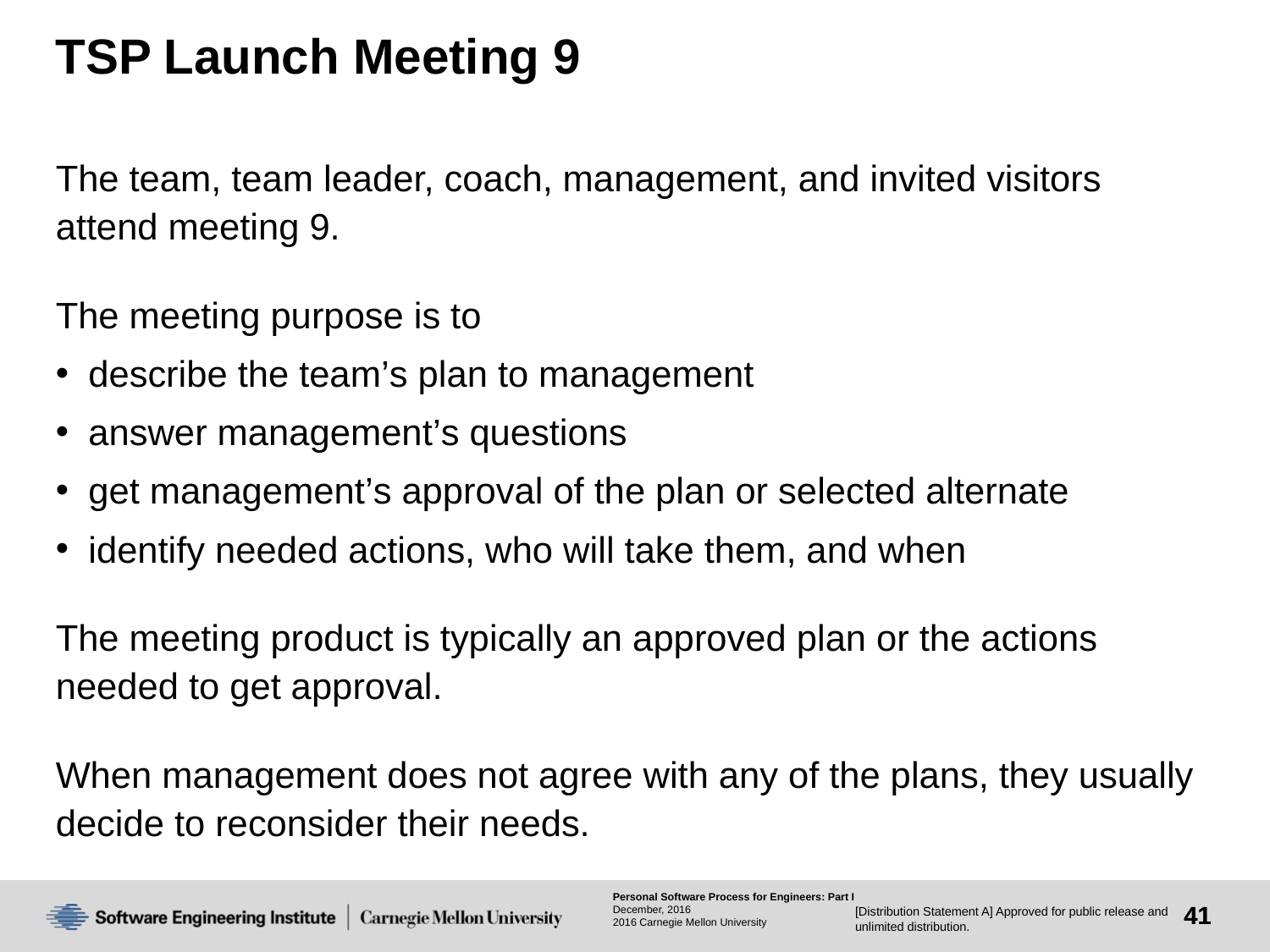

# TSP Launch Meeting 9
The team, team leader, coach, management, and invited visitors attend meeting 9.

The meeting purpose is to
  describe the team’s plan to management
  answer management’s questions
  get management’s approval of the plan or selected alternate
  identify needed actions, who will take them, and when

The meeting product is typically an approved plan or the actions needed to get approval.

When management does not agree with any of the plans, they usually decide to reconsider their needs.